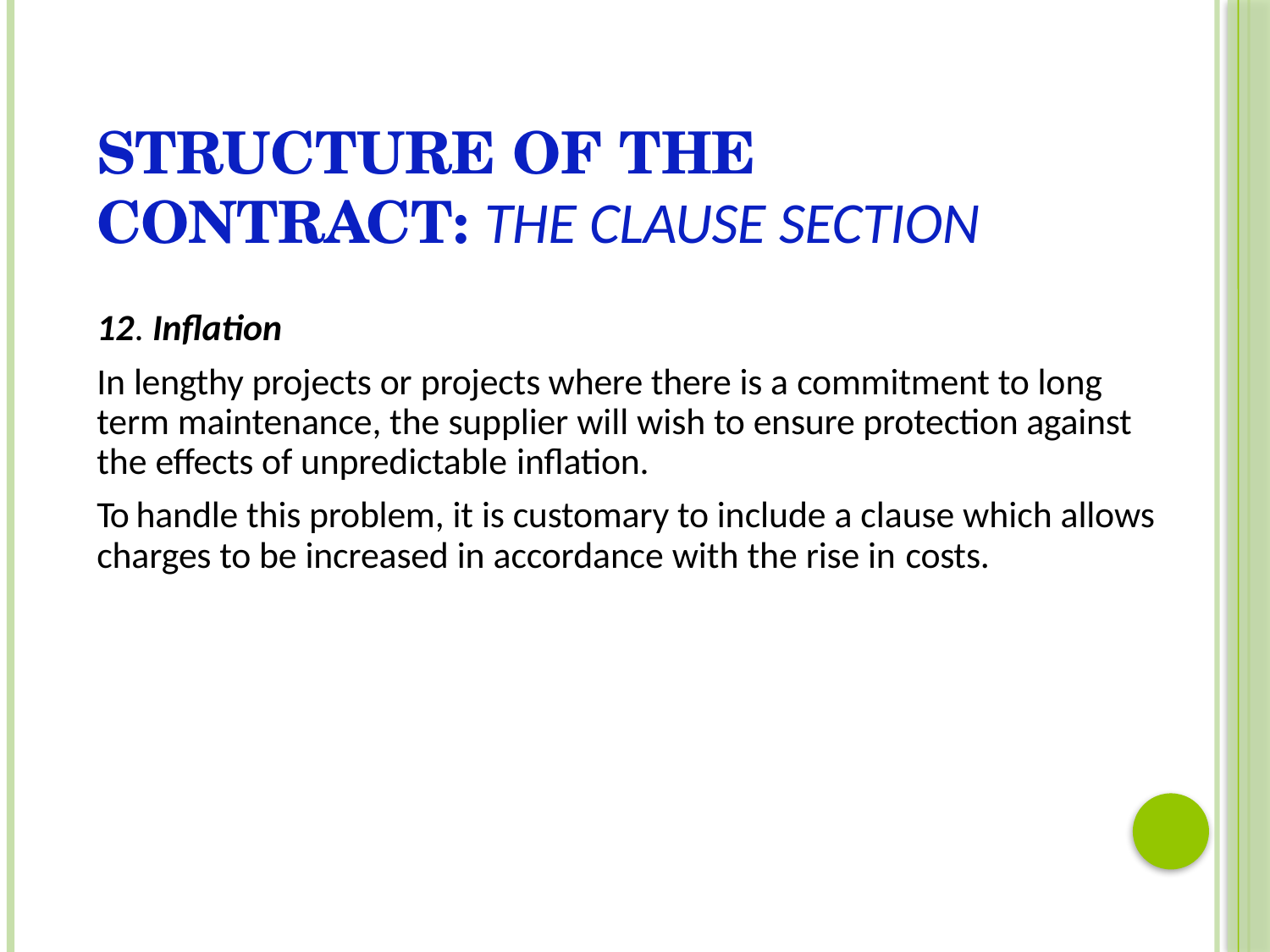

# Structure of the Contract: The Clause section
12. Inflation
In lengthy projects or projects where there is a commitment to long  term maintenance, the supplier will wish to ensure protection against  the effects of unpredictable inflation.
To handle this problem, it is customary to include a clause which allows  charges to be increased in accordance with the rise in costs.